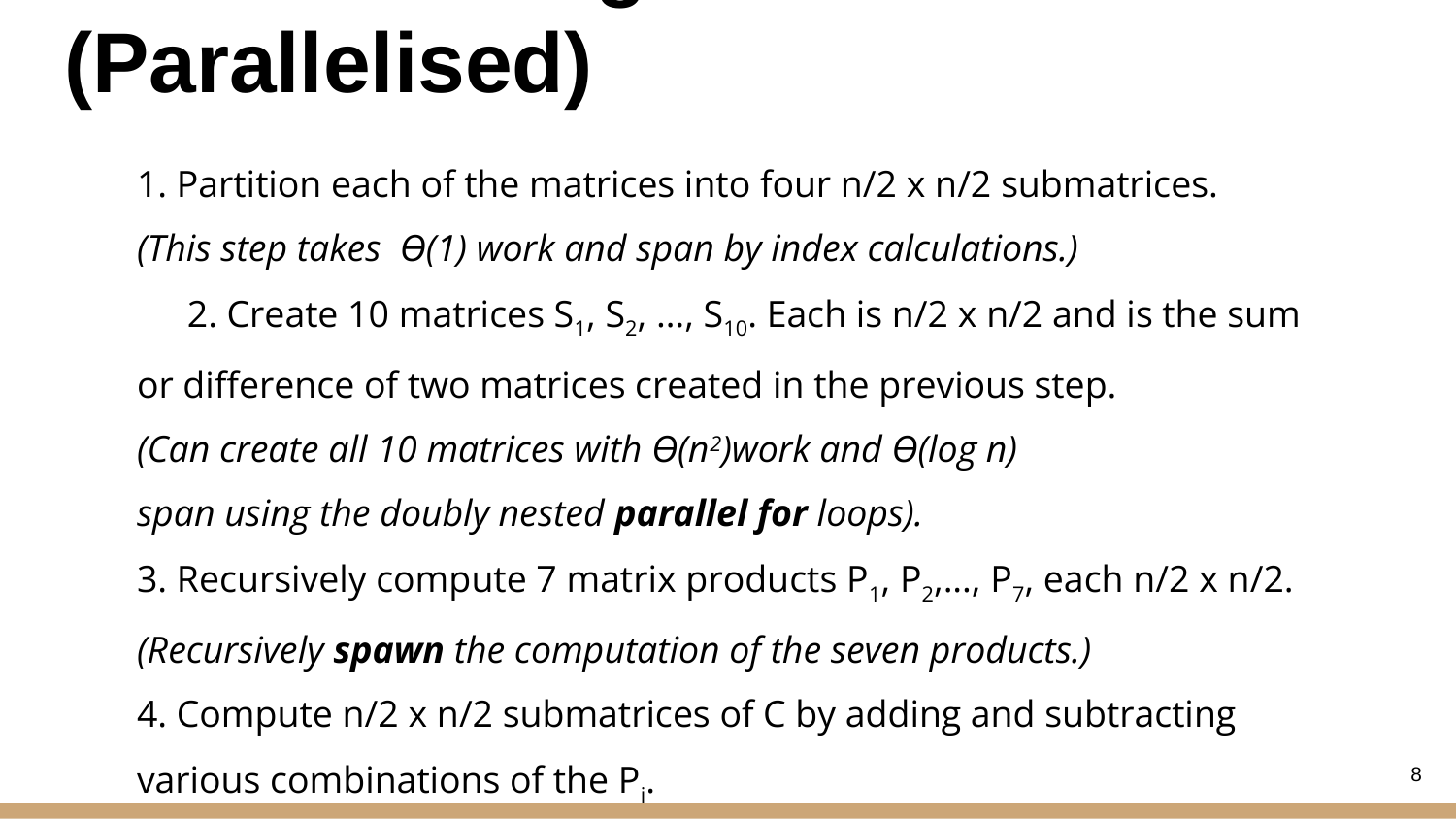

# Strassen's Algorithm (Parallelised)
1. Partition each of the matrices into four n/2 x n/2 submatrices.
(This step takes  Ө(1) work and span by index calculations.)
             2. Create 10 matrices S1, S2, …, S10. Each is n/2 x n/2 and is the sum
or difference of two matrices created in the previous step.
(Can create all 10 matrices with Ө(n2)work and Ө(log n)
span using the doubly nested parallel for loops).
3. Recursively compute 7 matrix products P1, P2,..., P7, each n/2 x n/2.
(Recursively spawn the computation of the seven products.)
4. Compute n/2 x n/2 submatrices of C by adding and subtracting
various combinations of the Pi.
8